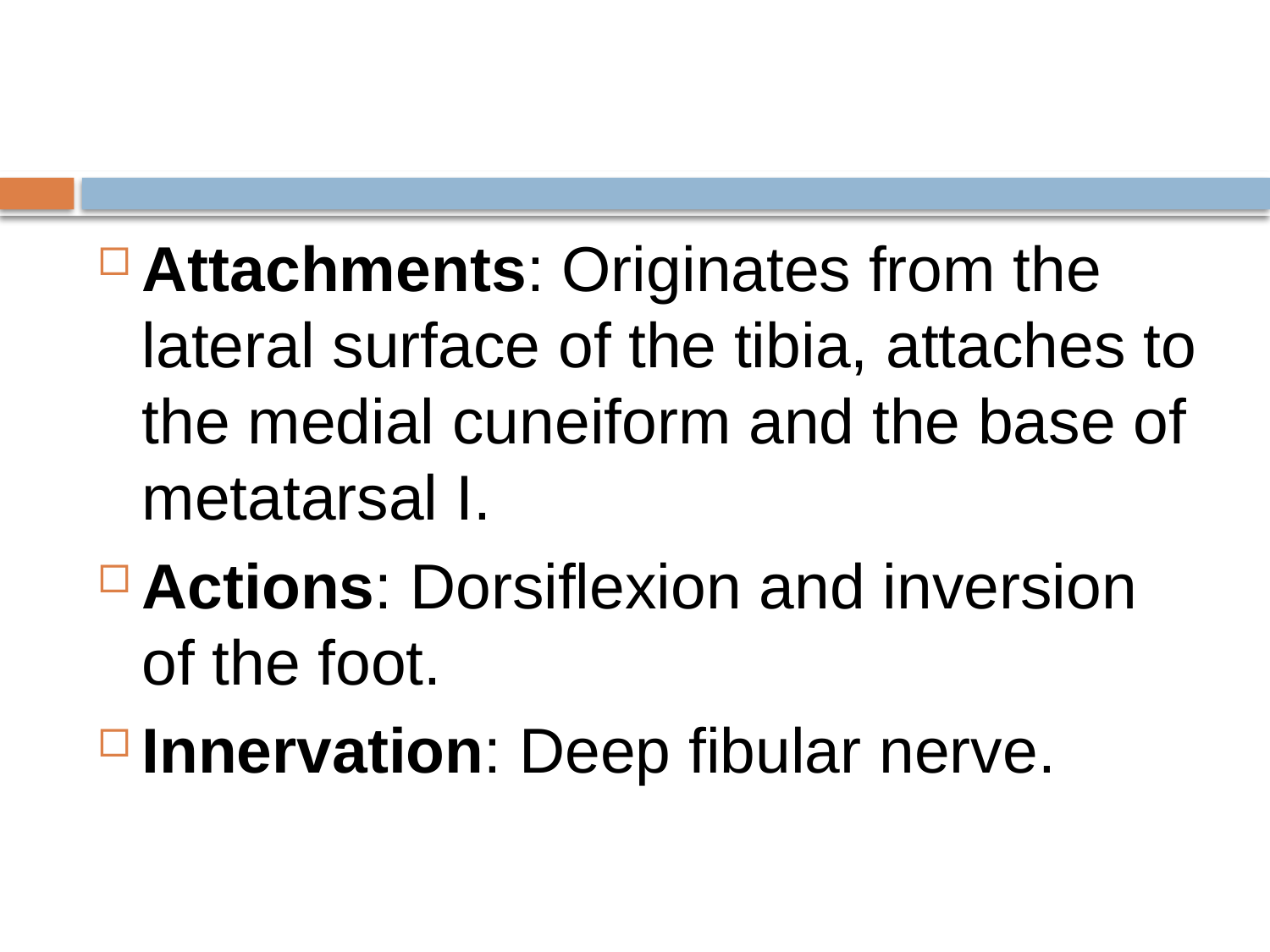

#
Attachments: Originates from the lateral surface of the tibia, attaches to the medial cuneiform and the base of metatarsal I.
Actions: Dorsiflexion and inversion of the foot.
Innervation: Deep fibular nerve.